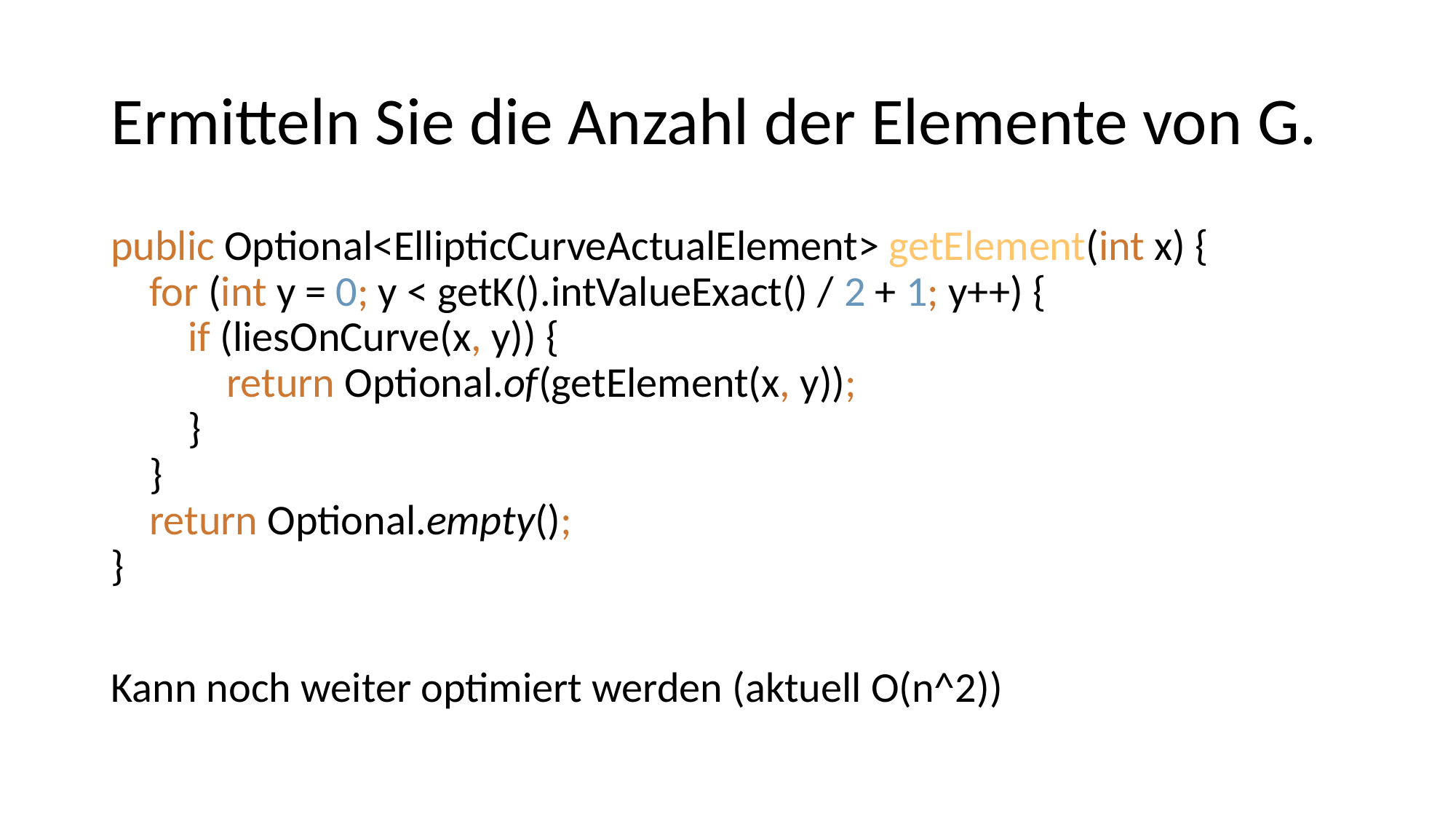

# Ermitteln Sie die Anzahl der Elemente von G.
public Optional<EllipticCurveActualElement> getElement(int x) {
    for (int y = 0; y < getK().intValueExact() / 2 + 1; y++) {
        if (liesOnCurve(x, y)) {
            return Optional.of(getElement(x, y));
        }
    }
    return Optional.empty();
}

Kann noch weiter optimiert werden (aktuell O(n^2))